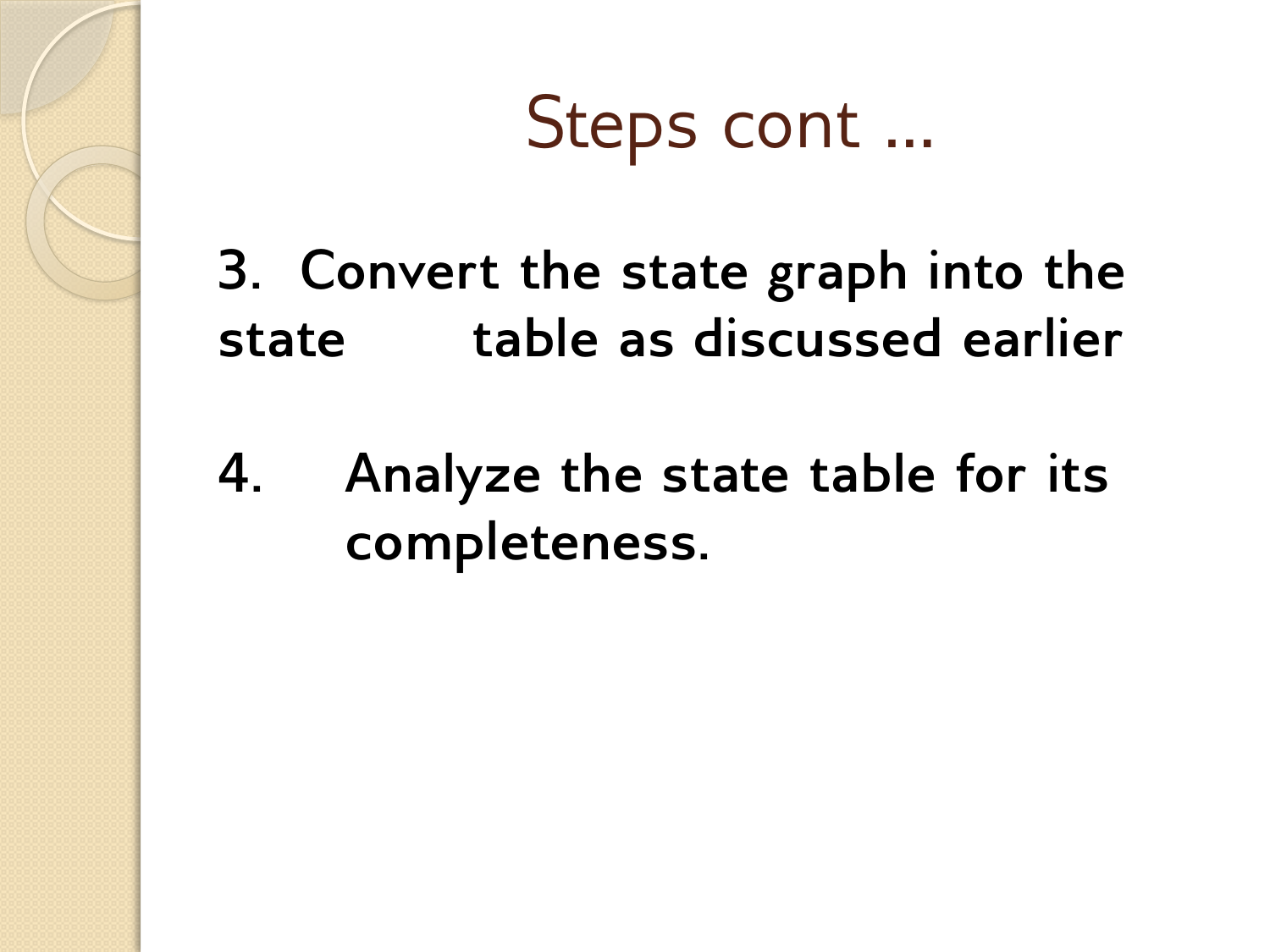

# Steps cont …
	3.  Convert the state graph into the state 	table as discussed earlier
4. 	Analyze the state table for its 	completeness.